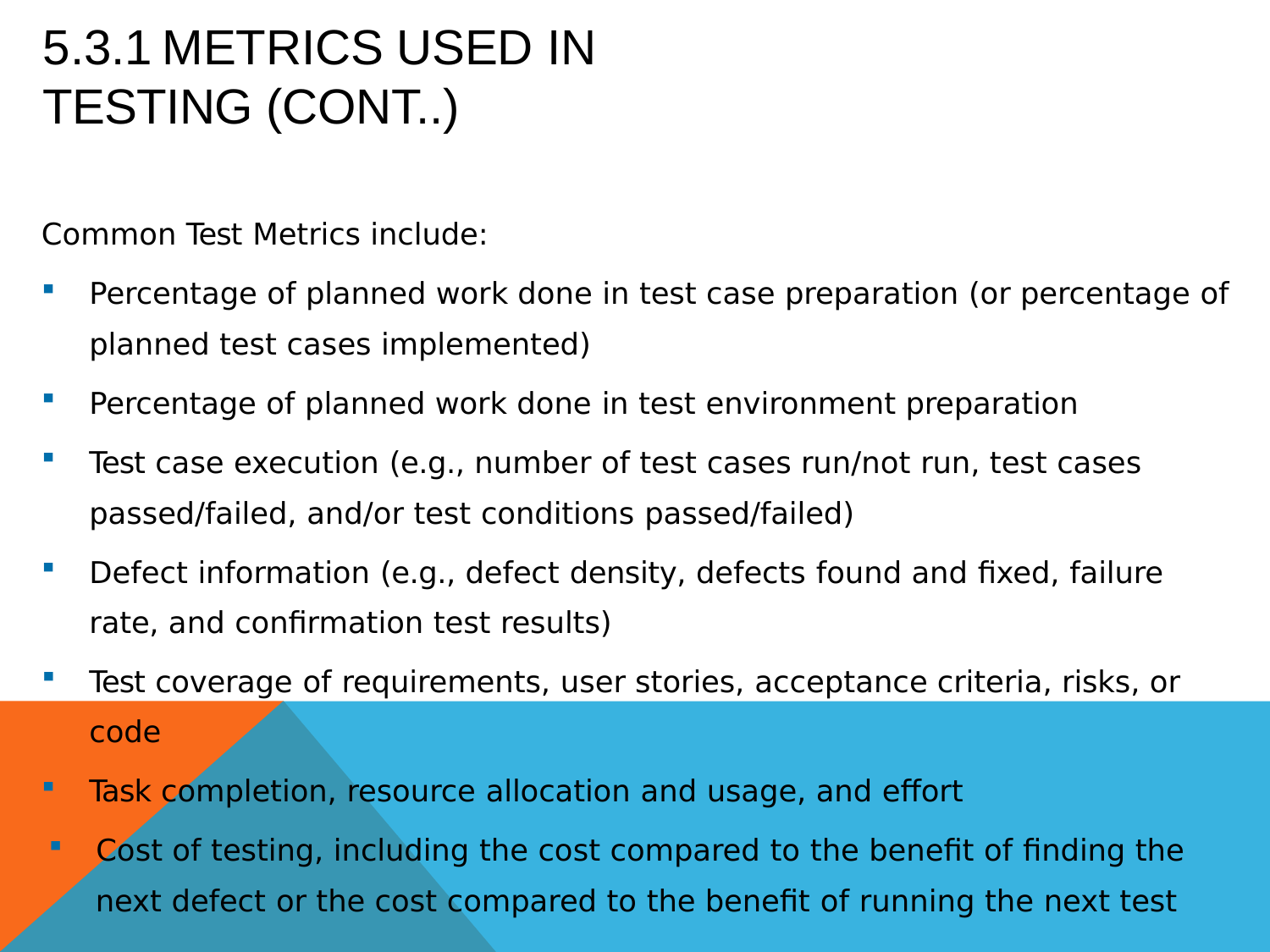

# 5.3.1	Metrics used in Testing (Cont..)
Common Test Metrics include:
Percentage of planned work done in test case preparation (or percentage of
planned test cases implemented)
Percentage of planned work done in test environment preparation
Test case execution (e.g., number of test cases run/not run, test cases
passed/failed, and/or test conditions passed/failed)
Defect information (e.g., defect density, defects found and fixed, failure
rate, and confirmation test results)
Test coverage of requirements, user stories, acceptance criteria, risks, or  code
Task completion, resource allocation and usage, and effort
Cost of testing, including the cost compared to the benefit of finding the
next defect or the cost compared to the benefit of running the next test